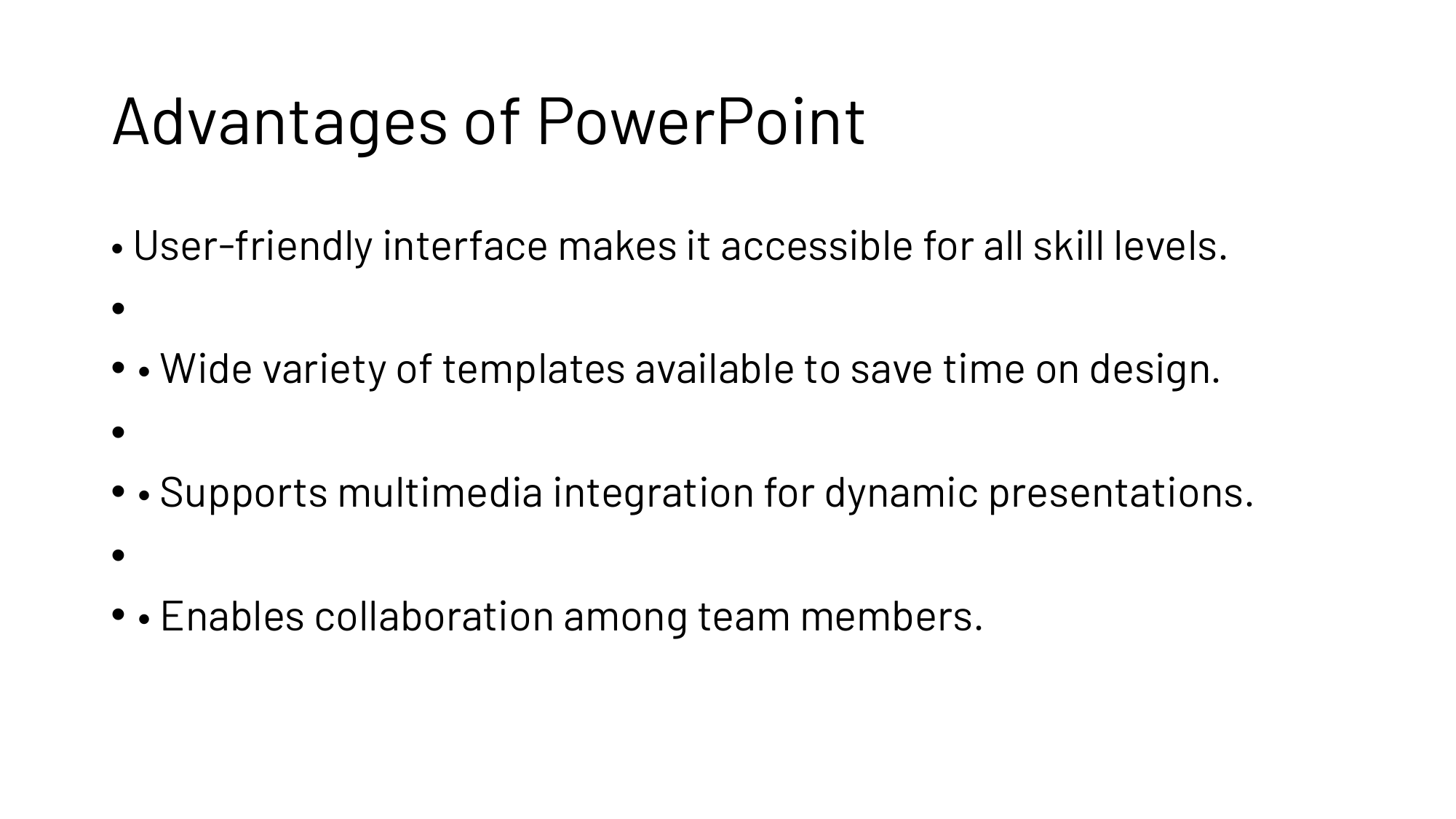

# Advantages of PowerPoint
• User-friendly interface makes it accessible for all skill levels.

• Wide variety of templates available to save time on design.

• Supports multimedia integration for dynamic presentations.

• Enables collaboration among team members.